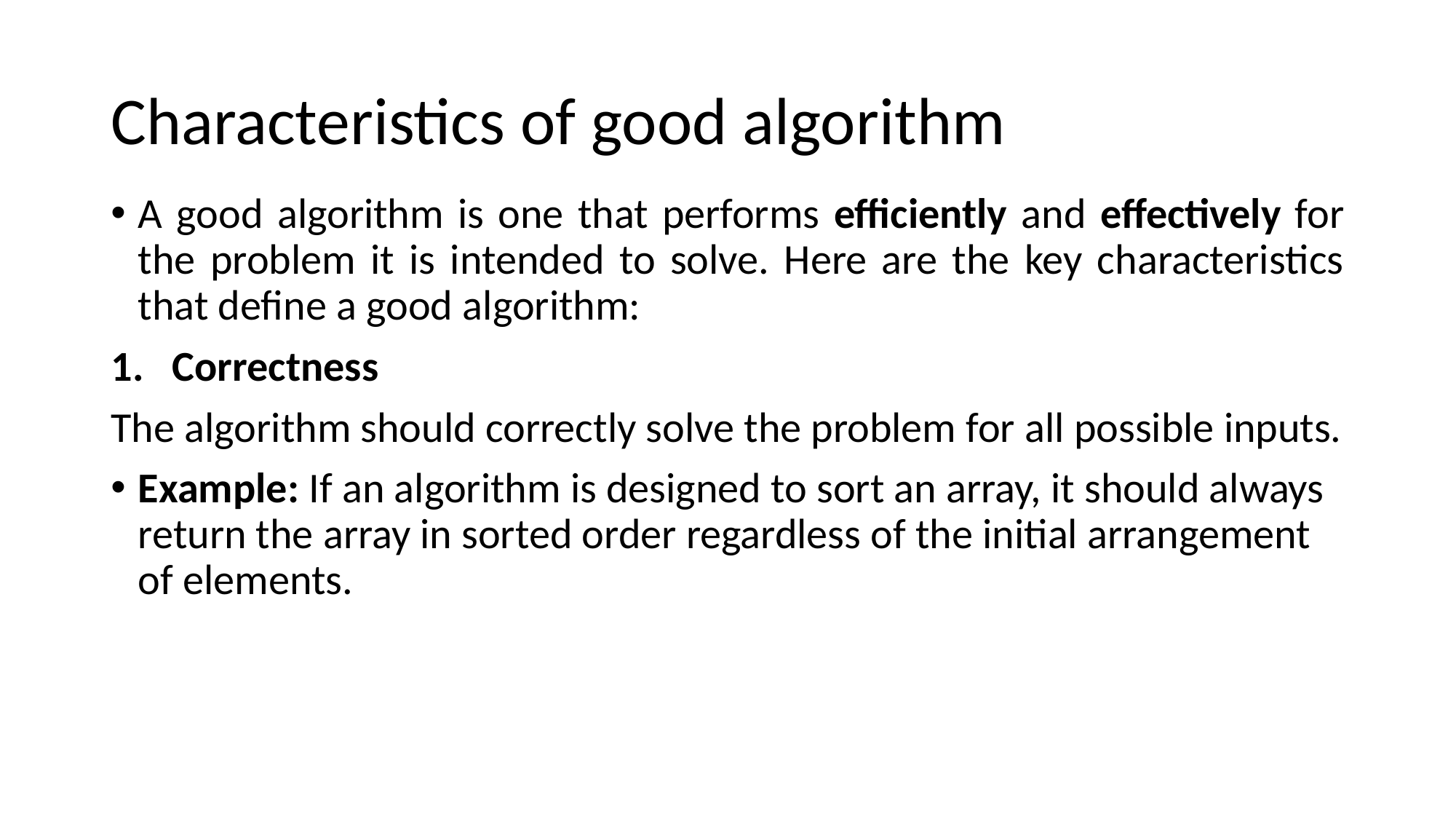

# Characteristics of good algorithm
A good algorithm is one that performs efficiently and effectively for the problem it is intended to solve. Here are the key characteristics that define a good algorithm:
Correctness
The algorithm should correctly solve the problem for all possible inputs.
Example: If an algorithm is designed to sort an array, it should always return the array in sorted order regardless of the initial arrangement of elements.